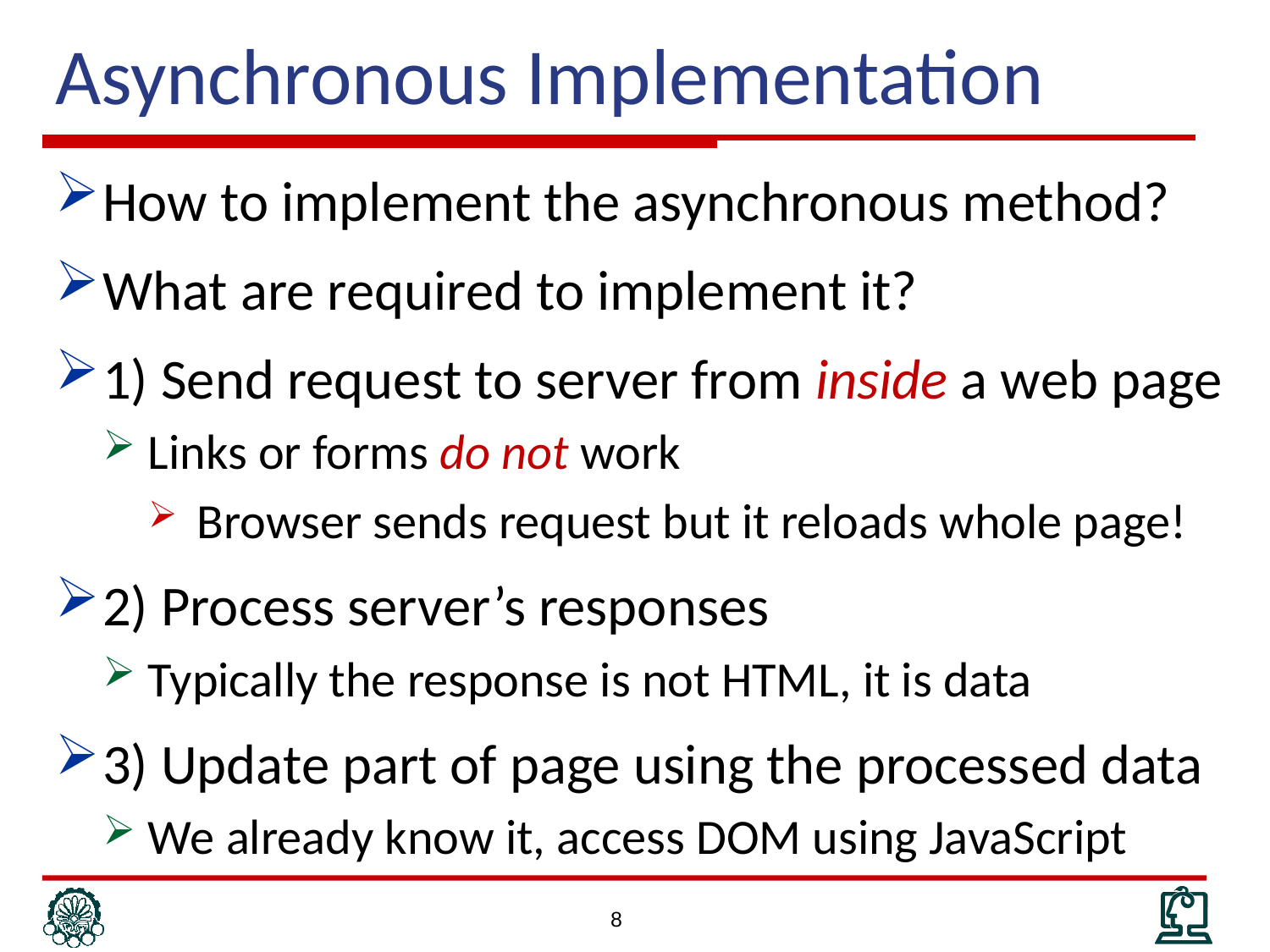

# Asynchronous Implementation
How to implement the asynchronous method?
What are required to implement it?
1) Send request to server from inside a web page
Links or forms do not work
Browser sends request but it reloads whole page!
2) Process server’s responses
Typically the response is not HTML, it is data
3) Update part of page using the processed data
We already know it, access DOM using JavaScript
8